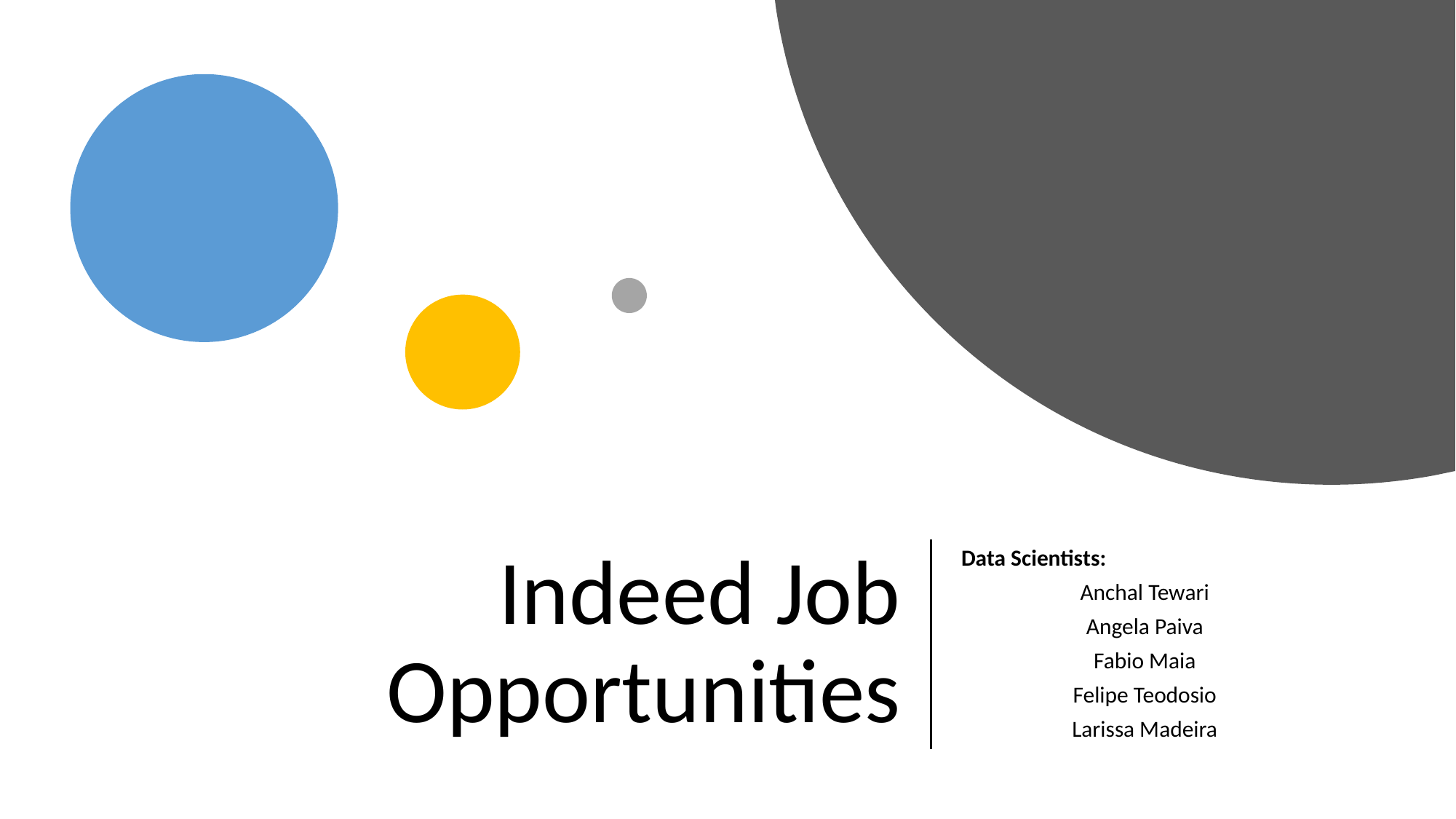

# Indeed Job Opportunities
Data Scientists:
Anchal Tewari
Angela Paiva
Fabio Maia
Felipe Teodosio
Larissa Madeira